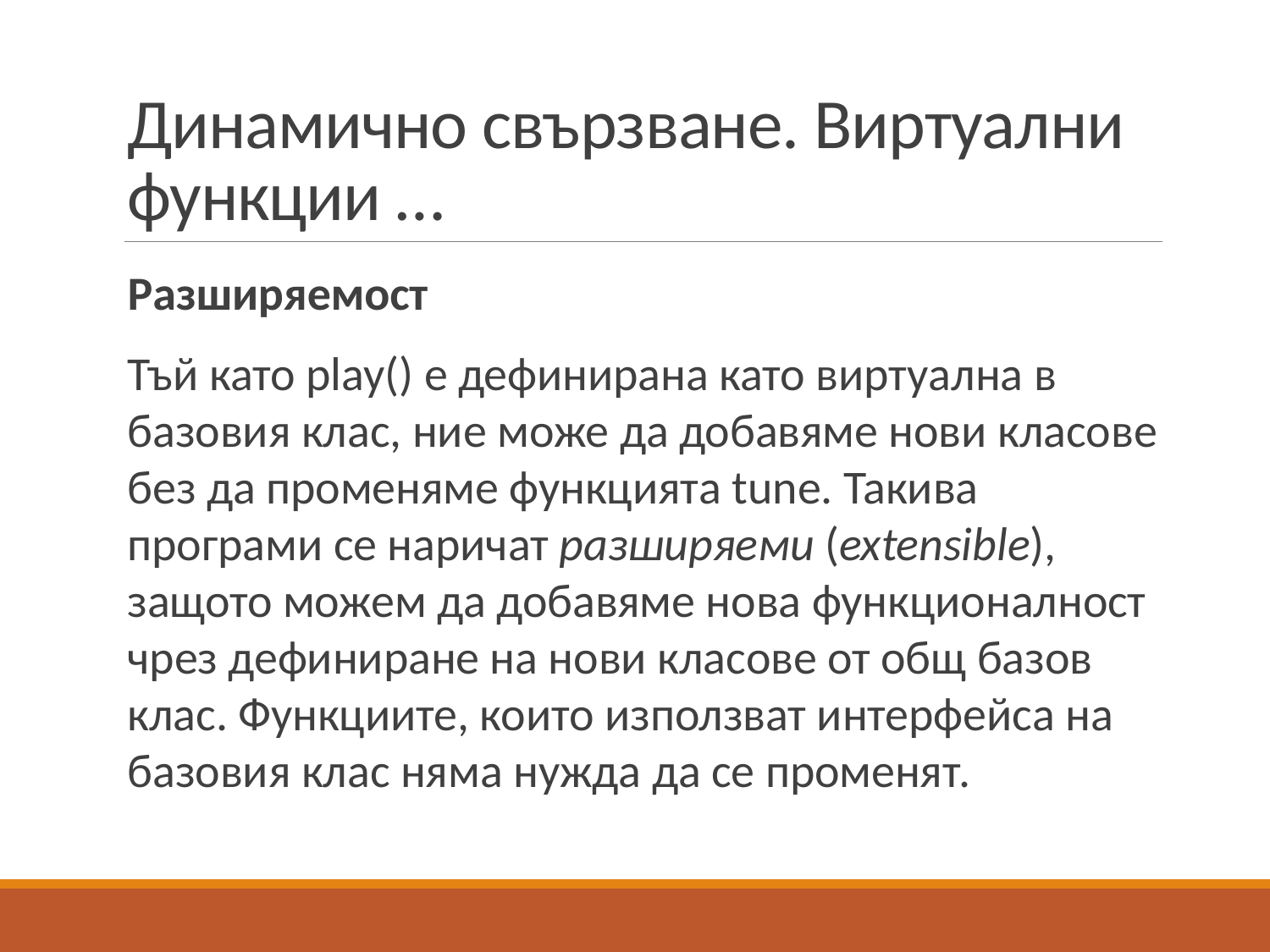

# Динамично свързване. Виртуални функции …
Разширяемост
Тъй като play() е дефинирана като виртуална в базовия клас, ние може да добавяме нови класове без да променяме функцията tune. Такива програми се наричат разширяеми (extensible), защото можем да добавяме нова функционалност чрез дефиниране на нови класове от общ базов клас. Функциите, които използват интерфейса на базовия клас няма нужда да се променят.